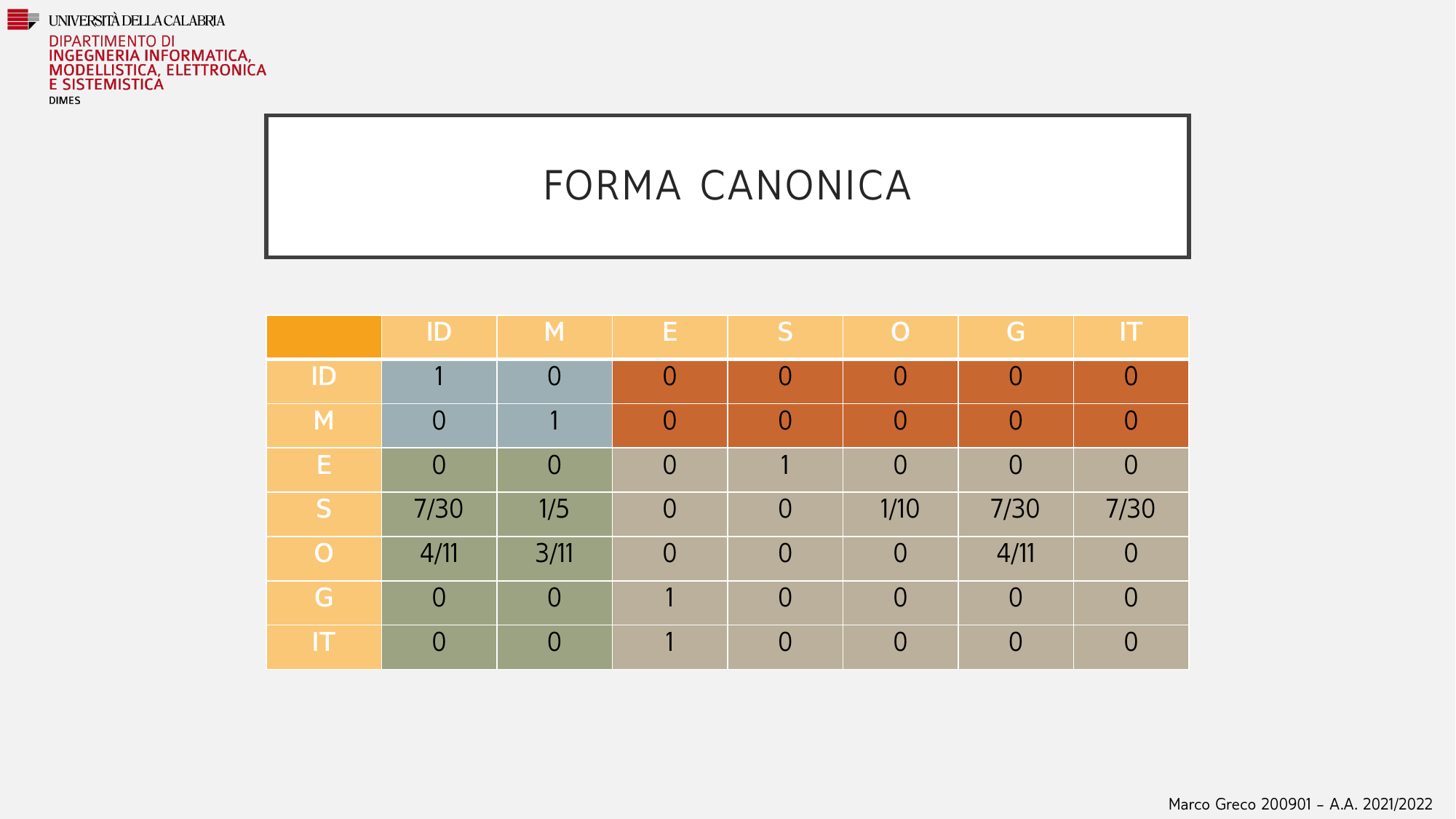

# forma canonica
|  | ID | M | E | S | O | G | IT |
| --- | --- | --- | --- | --- | --- | --- | --- |
| ID | 1 | 0 | 0 | 0 | 0 | 0 | 0 |
| M | 0 | 1 | 0 | 0 | 0 | 0 | 0 |
| E | 0 | 0 | 0 | 1 | 0 | 0 | 0 |
| S | 7/30 | 1/5 | 0 | 0 | 1/10 | 7/30 | 7/30 |
| O | 4/11 | 3/11 | 0 | 0 | 0 | 4/11 | 0 |
| G | 0 | 0 | 1 | 0 | 0 | 0 | 0 |
| IT | 0 | 0 | 1 | 0 | 0 | 0 | 0 |